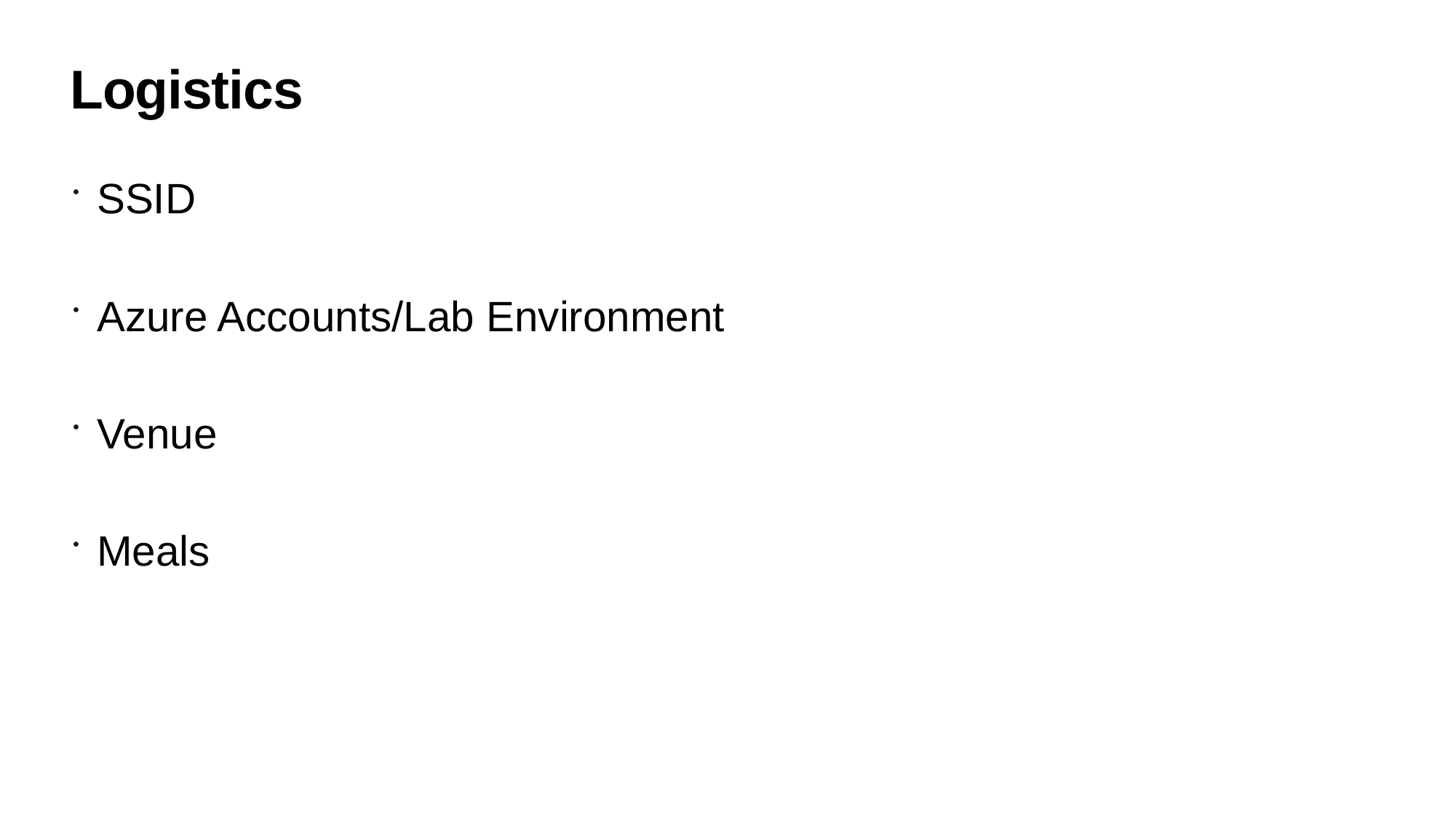

# Logistics
SSID

Azure Accounts/Lab Environment

Venue

Meals